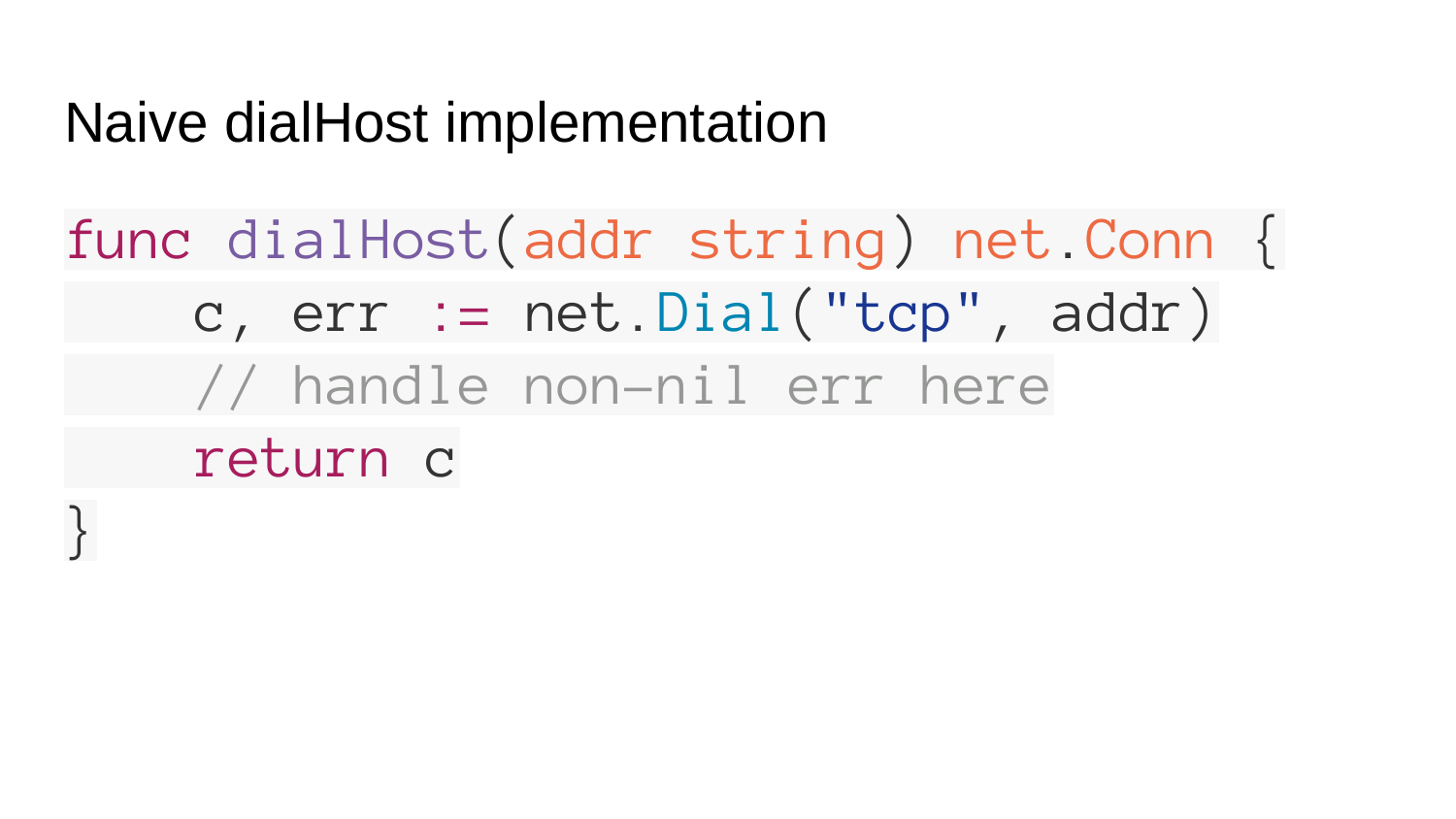

# Naive dialHost implementation
func dialHost(addr string) net.Conn {
    c, err := net.Dial("tcp", addr)
    // handle non-nil err here
    return c
}